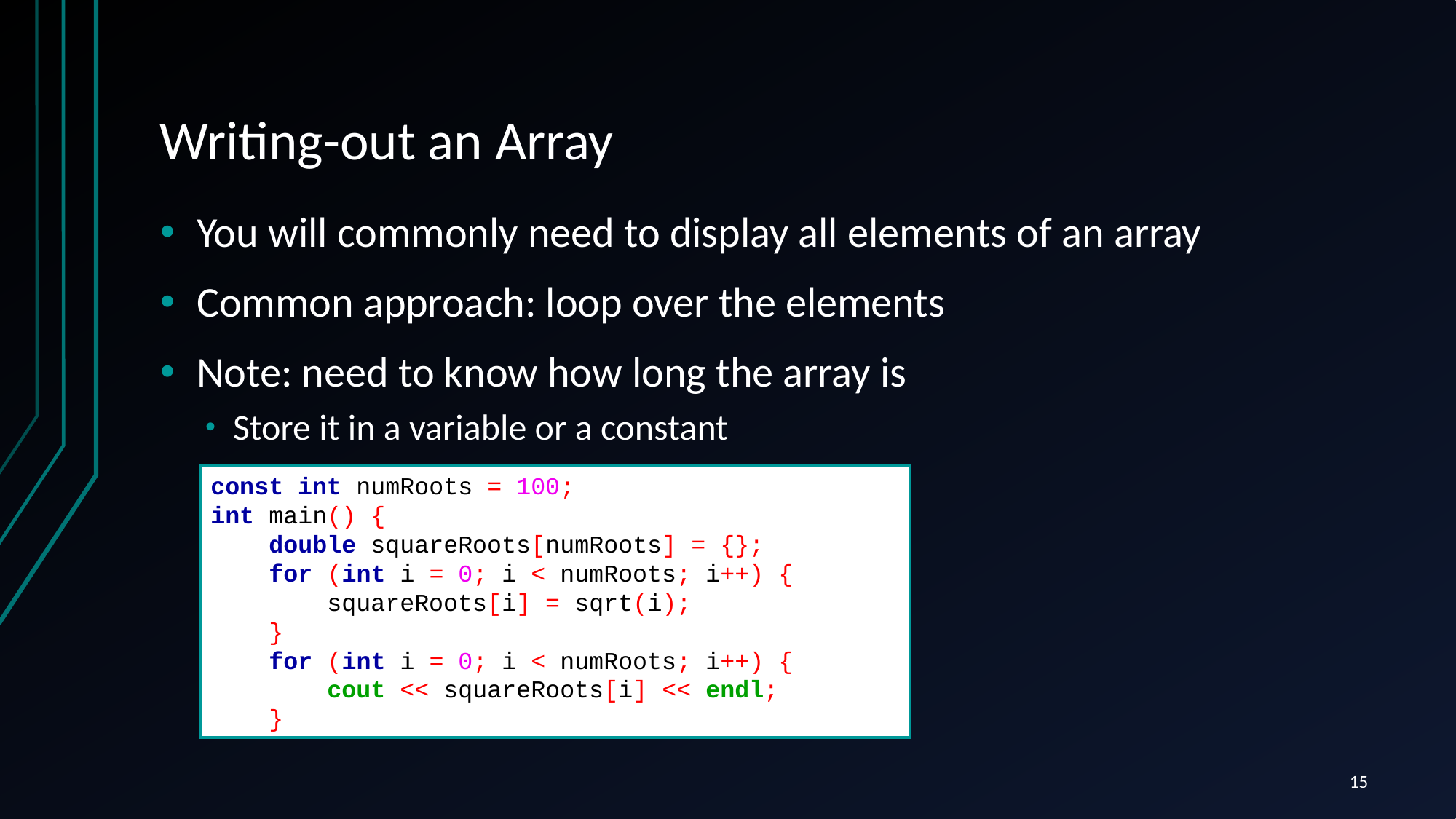

# Writing-out an Array
You will commonly need to display all elements of an array
Common approach: loop over the elements
Note: need to know how long the array is
Store it in a variable or a constant

const int numRoots = 100;
int main() {
    double squareRoots[numRoots] = {};
    for (int i = 0; i < numRoots; i++) {
        squareRoots[i] = sqrt(i);
    }
    for (int i = 0; i < numRoots; i++) {
        cout << squareRoots[i] << endl;
    }
15